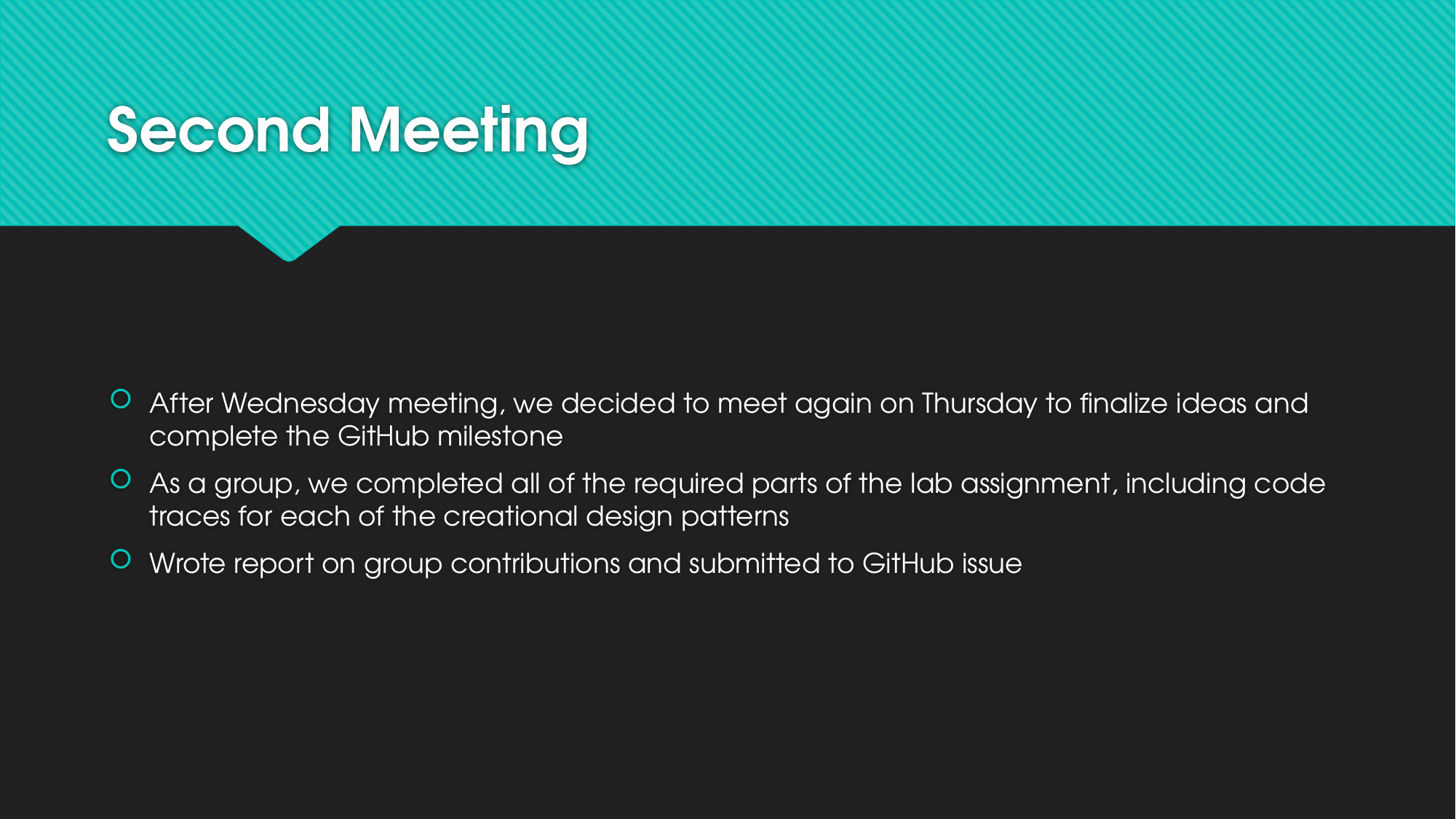

# Second Meeting
After Wednesday meeting, we decided to meet again on Thursday to finalize ideas and complete the GitHub milestone
As a group, we completed all of the required parts of the lab assignment, including code traces for each of the creational design patterns
Wrote report on group contributions and submitted to GitHub issue